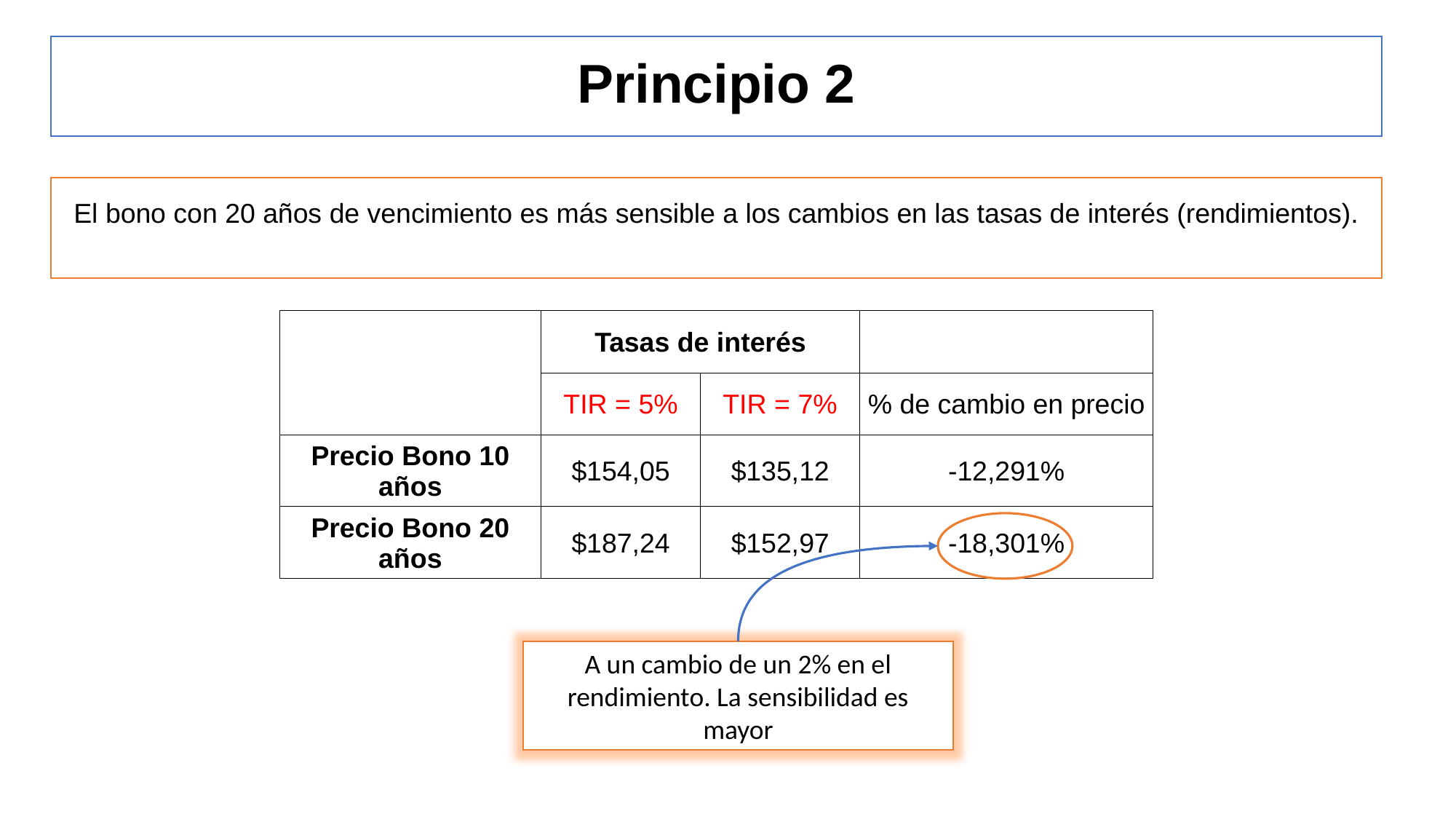

Principio 2
El bono con 20 años de vencimiento es más sensible a los cambios en las tasas de interés (rendimientos).
|  | Tasas de interés |  |  |
| --- | --- | --- | --- |
|  | TIR = 5% | TIR = 7% | % de cambio en precio |
| Precio Bono 10 años | $154,05 | $135,12 | -12,291% |
| Precio Bono 20 años | $187,24 | $152,97 | -18,301% |

A un cambio de un 2% en el rendimiento. La sensibilidad es mayor